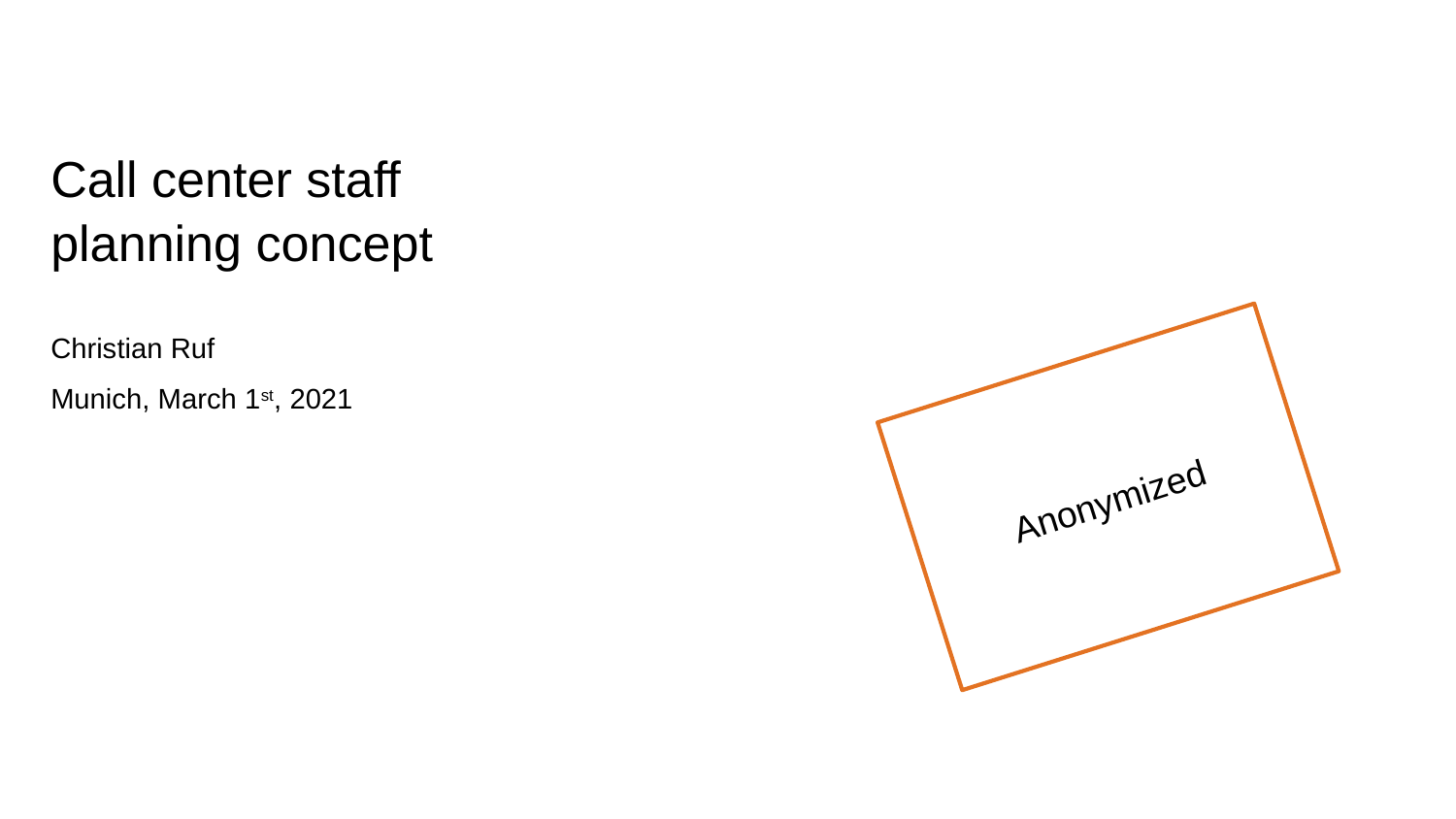

overall_1_132317668181207495 columns_1_132317668181207495
# Call center staff planning concept
Christian Ruf
Munich, March 1st, 2021
Anonymized